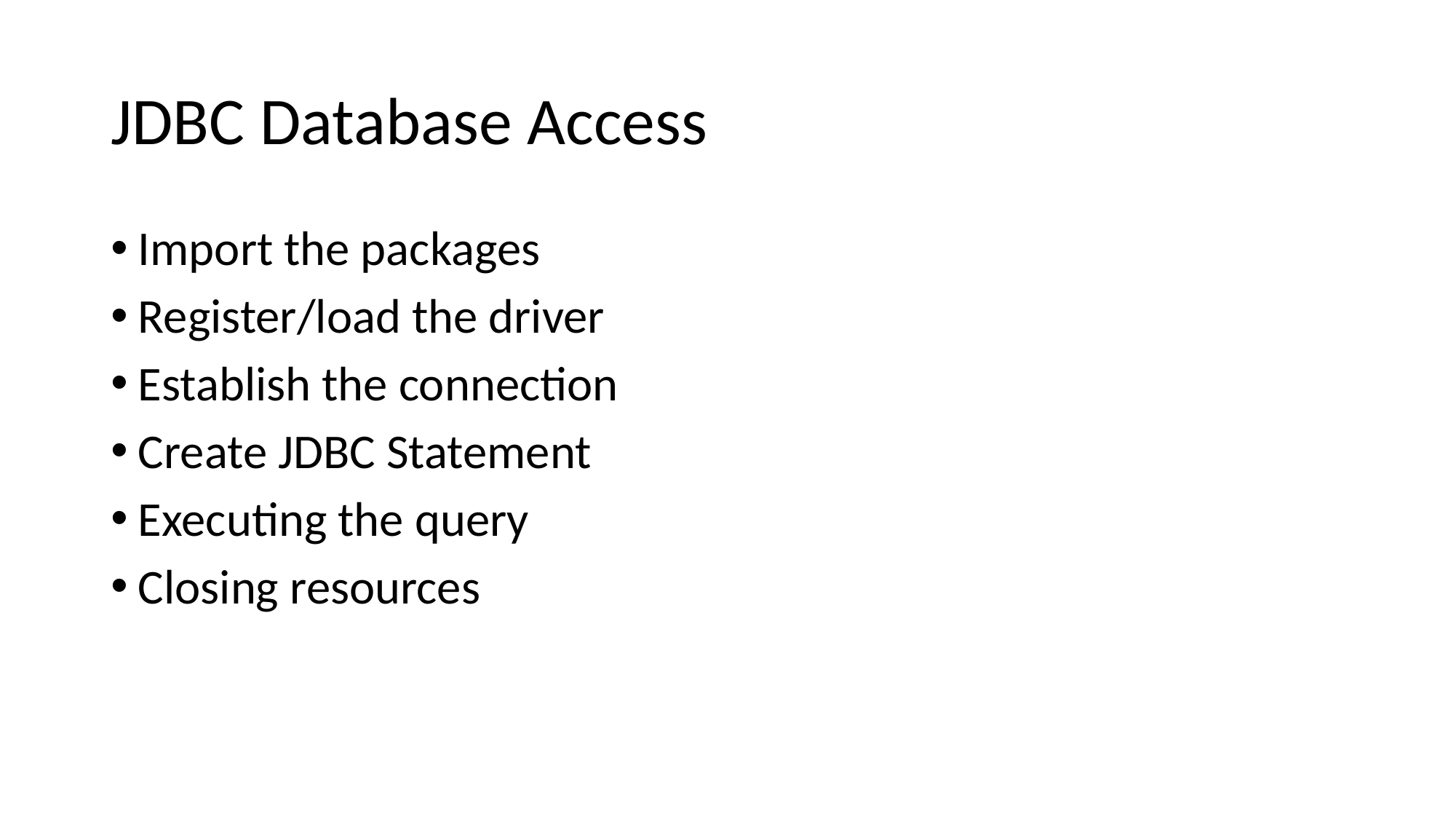

# JDBC Database Access
Import the packages
Register/load the driver
Establish the connection
Create JDBC Statement
Executing the query
Closing resources